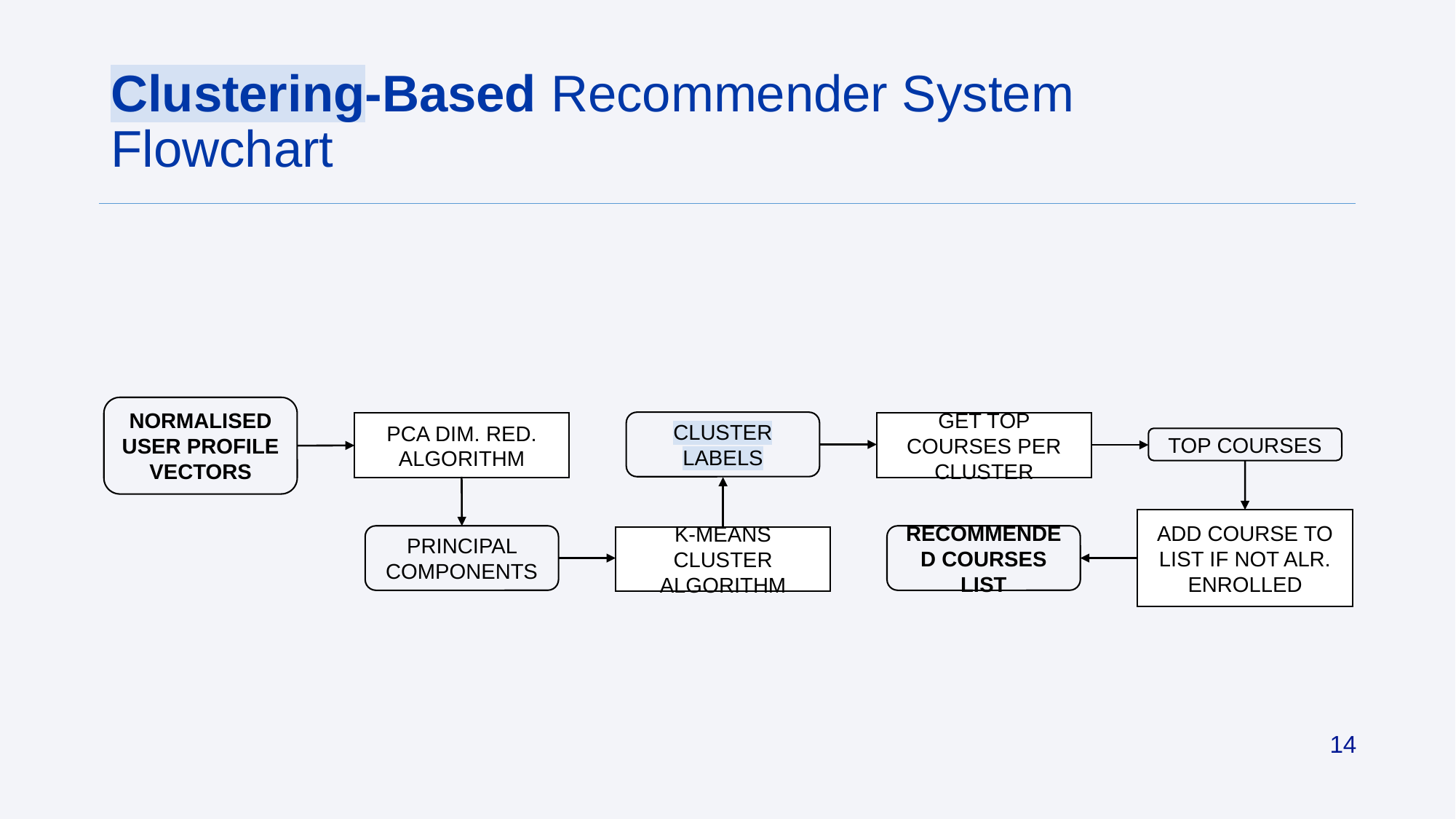

# Clustering-Based Recommender System Flowchart
NORMALISED USER PROFILE VECTORS
CLUSTER LABELS
PCA DIM. RED. ALGORITHM
GET TOP COURSES PER CLUSTER
ADD COURSE TO LIST IF NOT ALR. ENROLLED
PRINCIPAL COMPONENTS
RECOMMENDED COURSES LIST
K-MEANS CLUSTER ALGORITHM
TOP COURSES
14